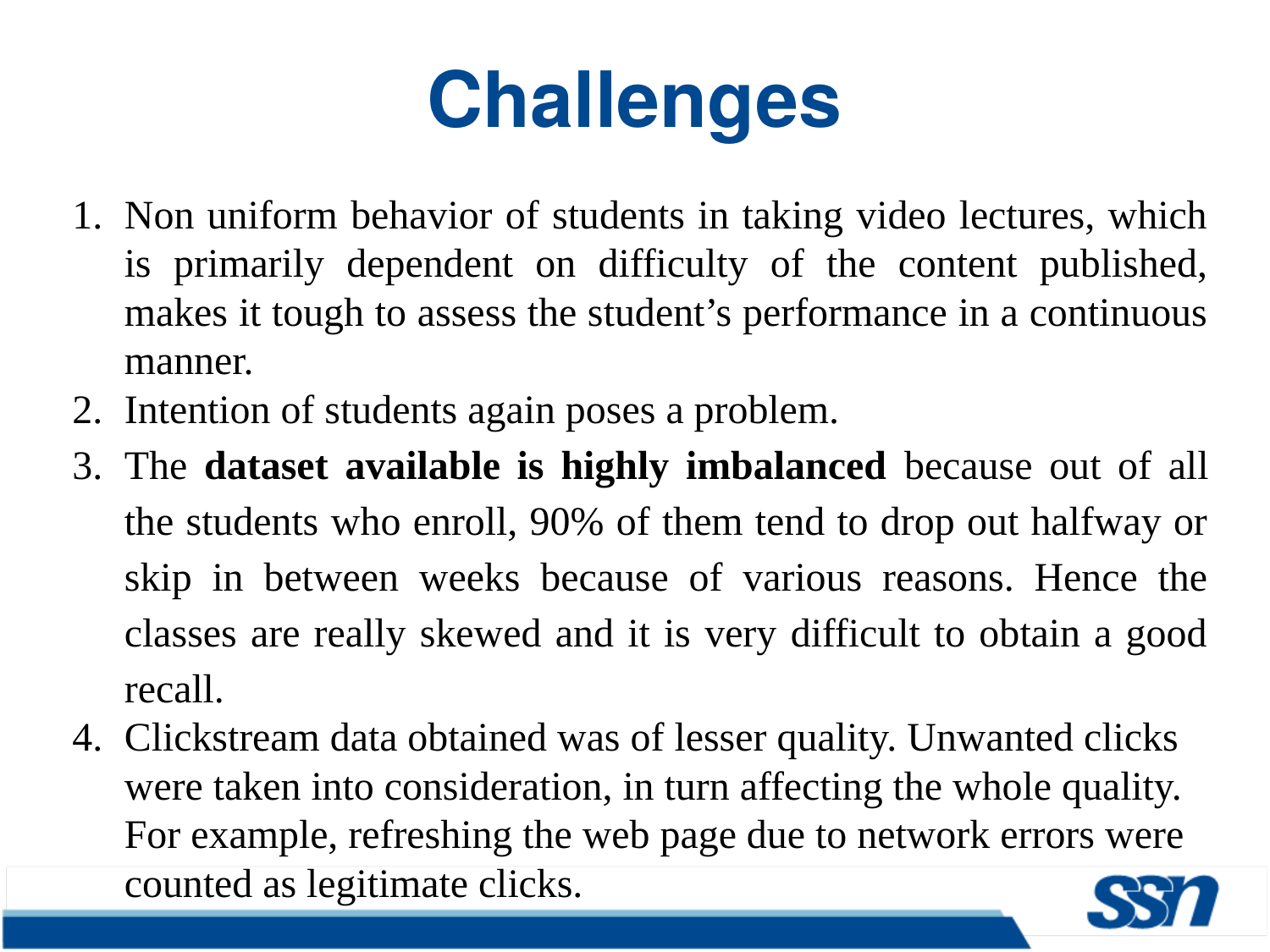

# Challenges
Non uniform behavior of students in taking video lectures, which is primarily dependent on difficulty of the content published, makes it tough to assess the student’s performance in a continuous manner.
Intention of students again poses a problem.
The dataset available is highly imbalanced because out of all the students who enroll, 90% of them tend to drop out halfway or skip in between weeks because of various reasons. Hence the classes are really skewed and it is very difficult to obtain a good recall.
Clickstream data obtained was of lesser quality. Unwanted clicks were taken into consideration, in turn affecting the whole quality. For example, refreshing the web page due to network errors were counted as legitimate clicks.